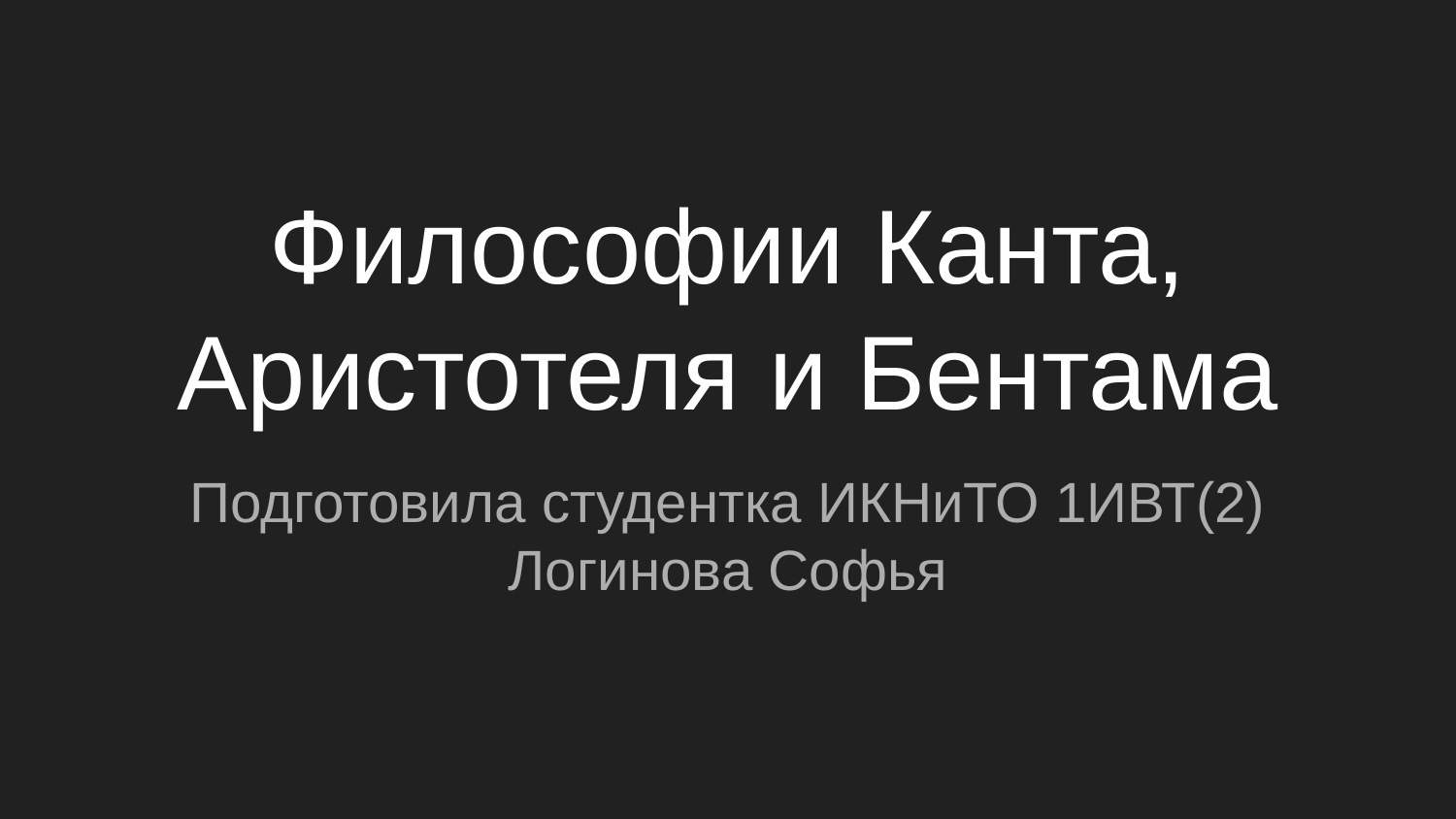

# Философии Канта, Аристотеля и Бентама
Подготовила студентка ИКНиТО 1ИВТ(2) Логинова Софья